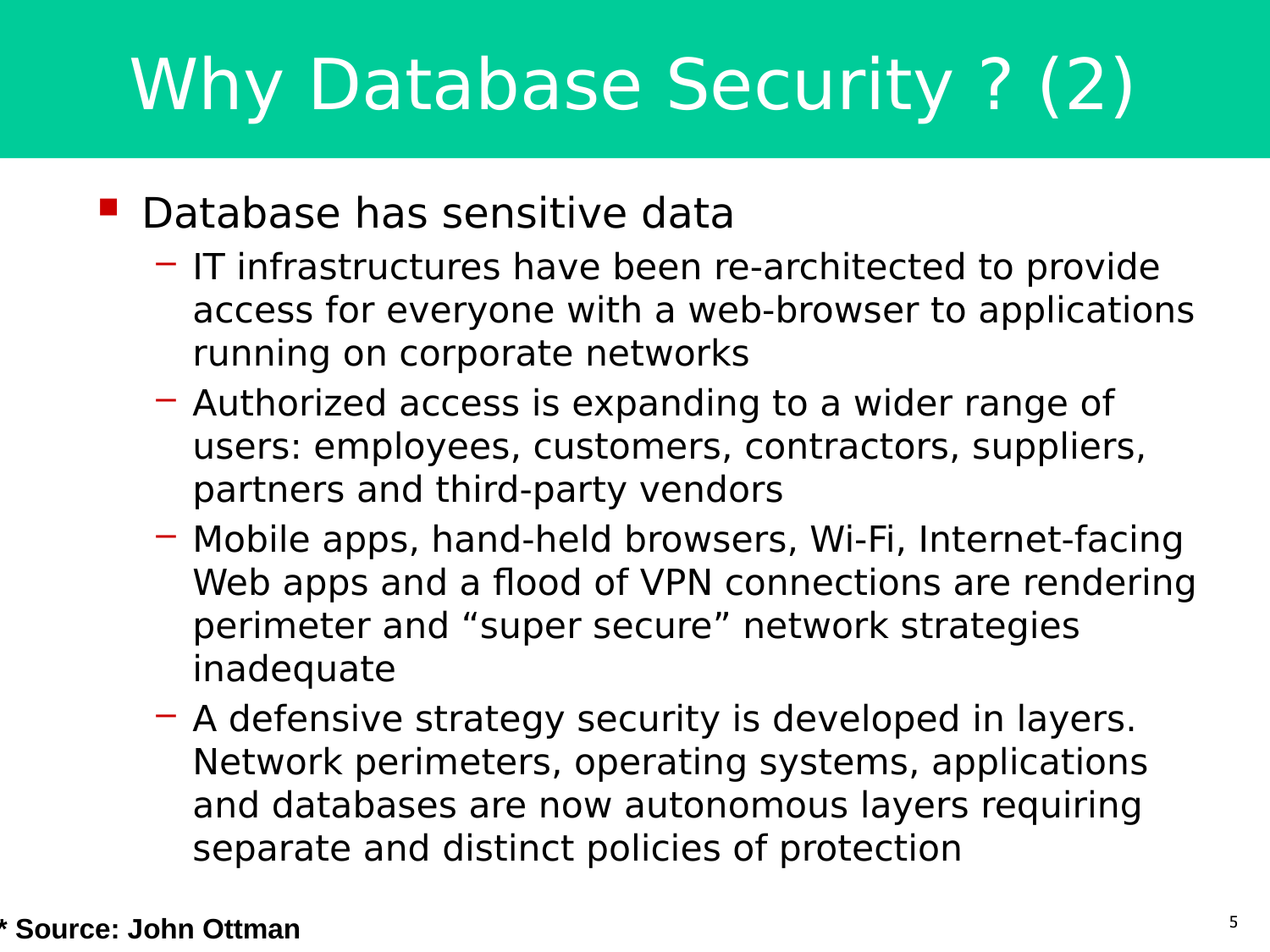

# Why Database Security ? (2)
Database has sensitive data
IT infrastructures have been re-architected to provide access for everyone with a web-browser to applications running on corporate networks
Authorized access is expanding to a wider range of users: employees, customers, contractors, suppliers, partners and third-party vendors
Mobile apps, hand-held browsers, Wi-Fi, Internet-facing Web apps and a flood of VPN connections are rendering perimeter and “super secure” network strategies inadequate
A defensive strategy security is developed in layers. Network perimeters, operating systems, applications and databases are now autonomous layers requiring separate and distinct policies of protection
* Source: John Ottman